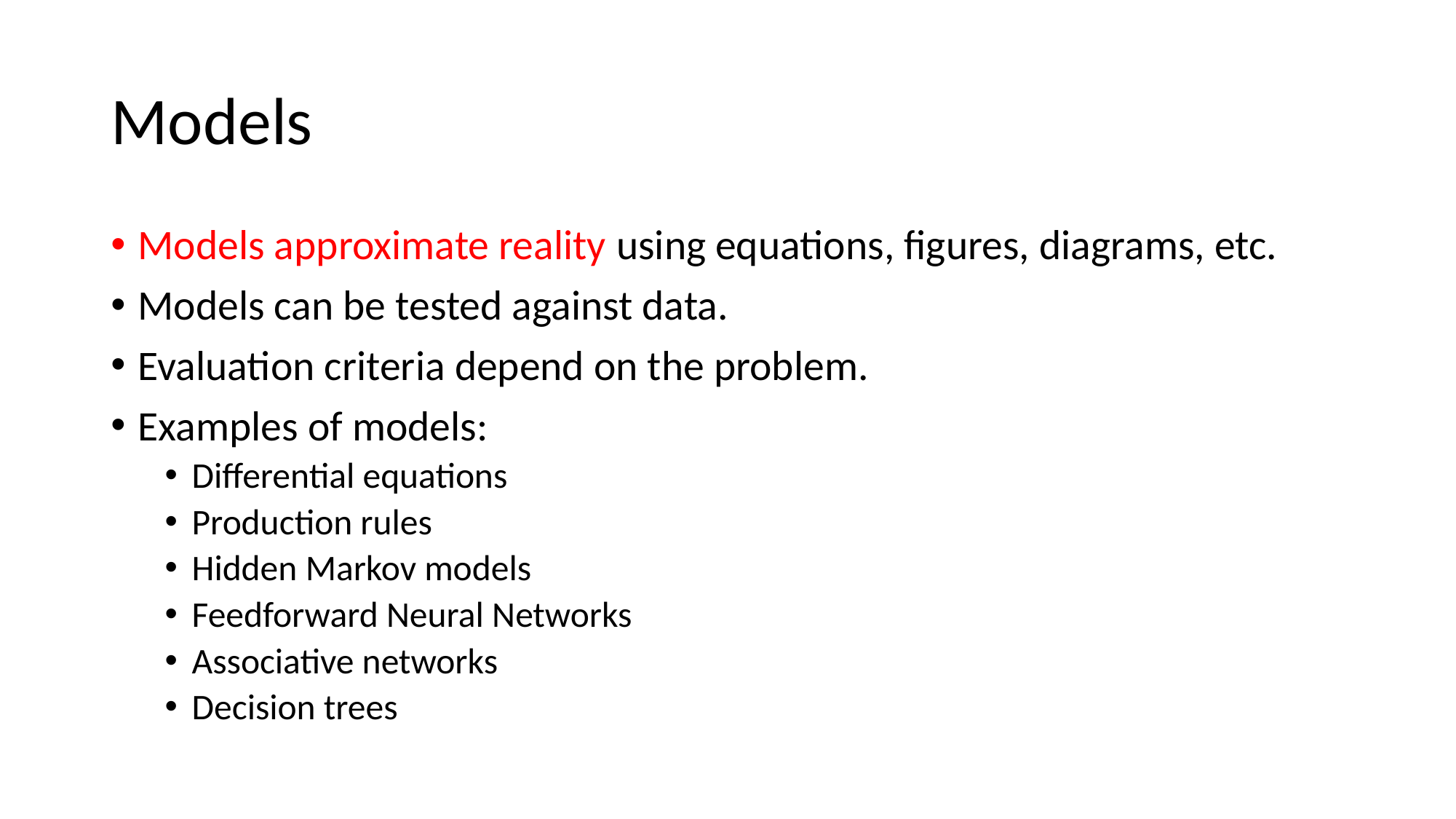

# Models
Models approximate reality using equations, figures, diagrams, etc.
Models can be tested against data.
Evaluation criteria depend on the problem.
Examples of models:
Differential equations
Production rules
Hidden Markov models
Feedforward Neural Networks
Associative networks
Decision trees